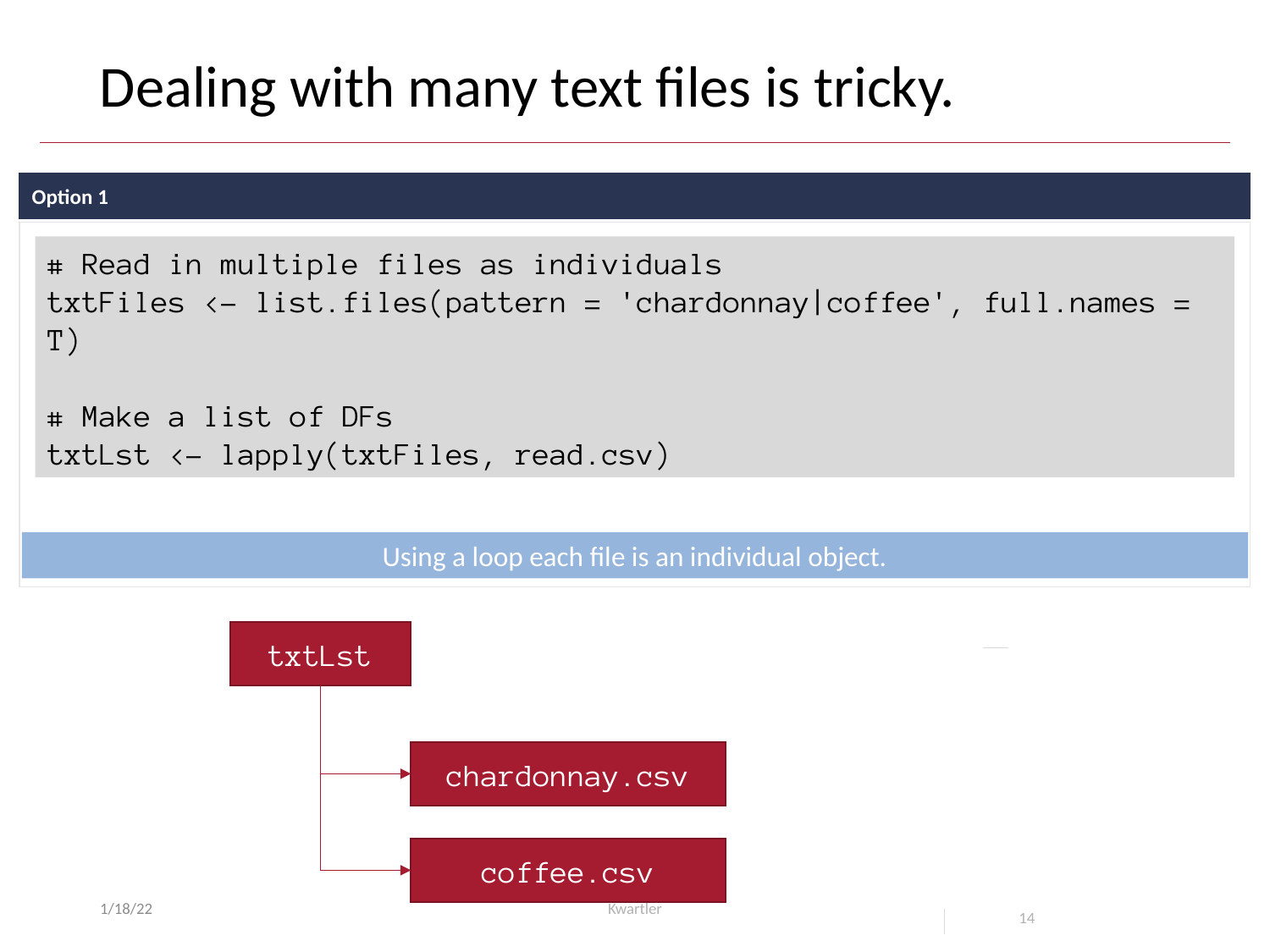

# Dealing with many text files is tricky.
Option 1

# Read in multiple files as individuals
txtFiles <- list.files(pattern = 'chardonnay|coffee', full.names = T)

# Make a list of DFs
txtLst <- lapply(txtFiles, read.csv)
Using a loop each file is an individual object.
txtLst
chardonnay.csv
coffee.csv
1/18/22
Kwartler
14